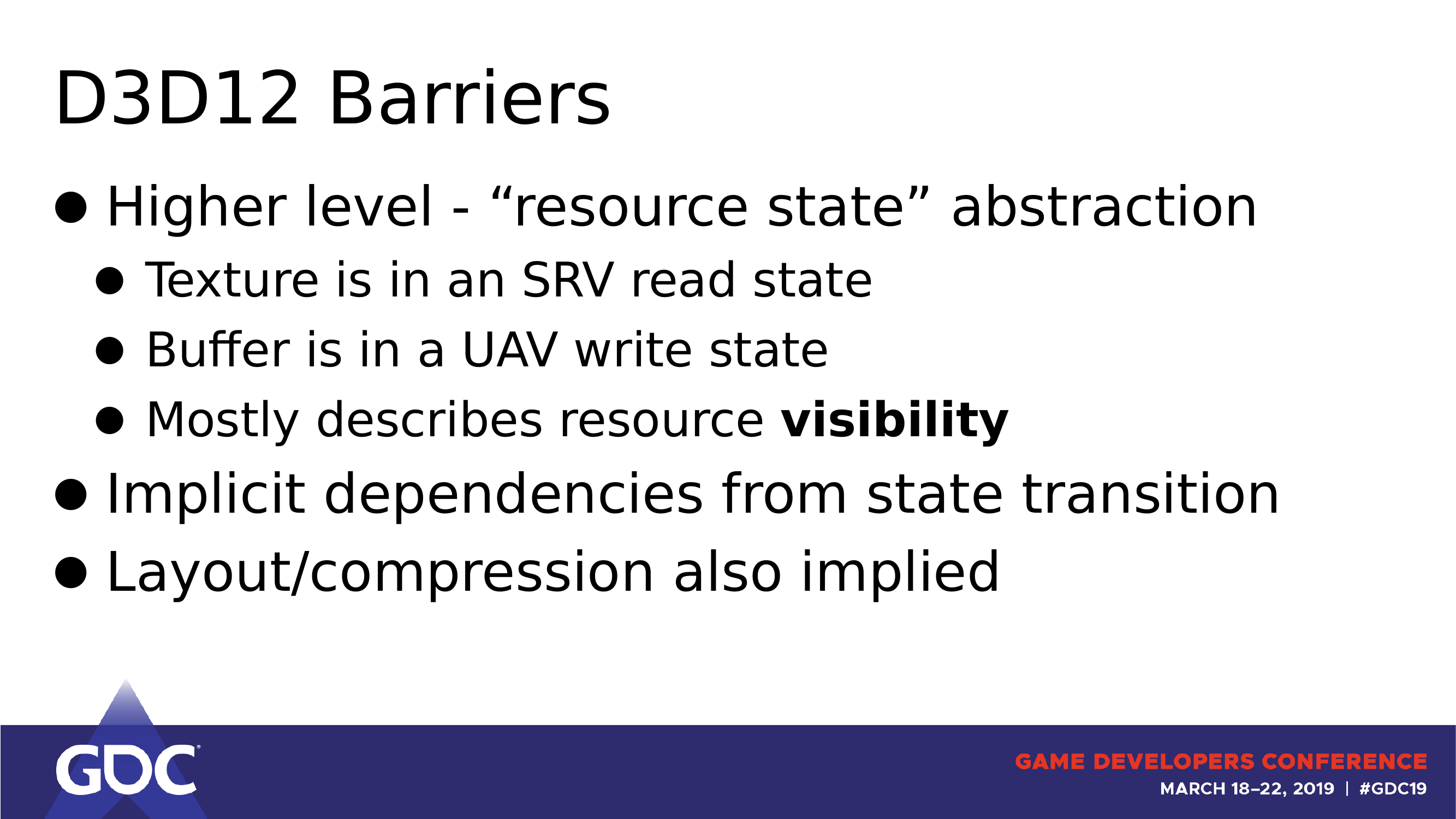

# D3D12 Barriers
Higher level - “resource state” abstraction
Texture is in an SRV read state
Buffer is in a UAV write state
Mostly describes resource visibility
Implicit dependencies from state transition
Layout/compression also implied